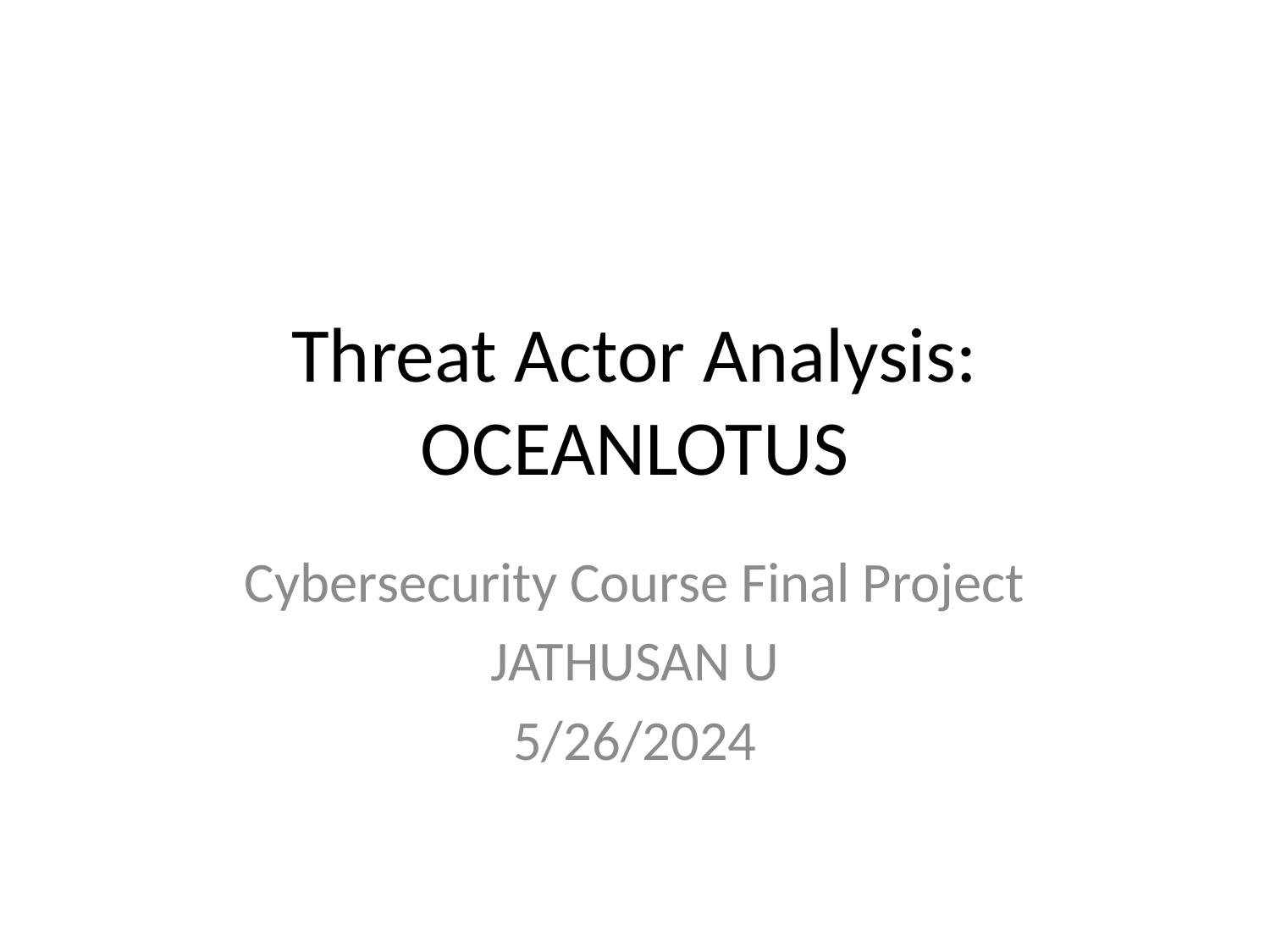

# Threat Actor Analysis: OCEANLOTUS
Cybersecurity Course Final Project
JATHUSAN U
5/26/2024